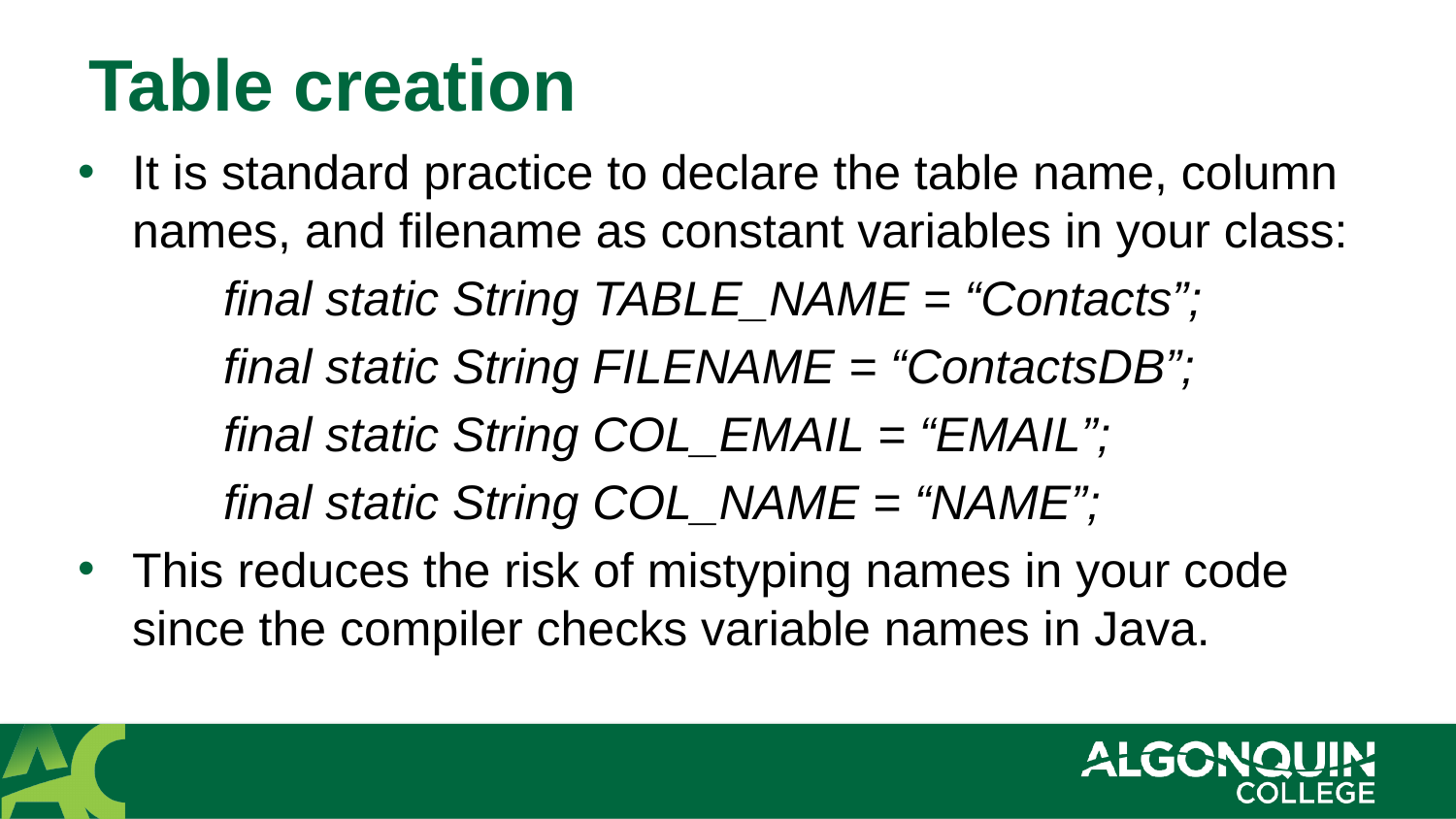

# Table creation
It is standard practice to declare the table name, column names, and filename as constant variables in your class:
	final static String TABLE_NAME = “Contacts”;
	final static String FILENAME = “ContactsDB”;
	final static String COL_EMAIL = “EMAIL”;
	final static String COL_NAME = “NAME”;
This reduces the risk of mistyping names in your code since the compiler checks variable names in Java.